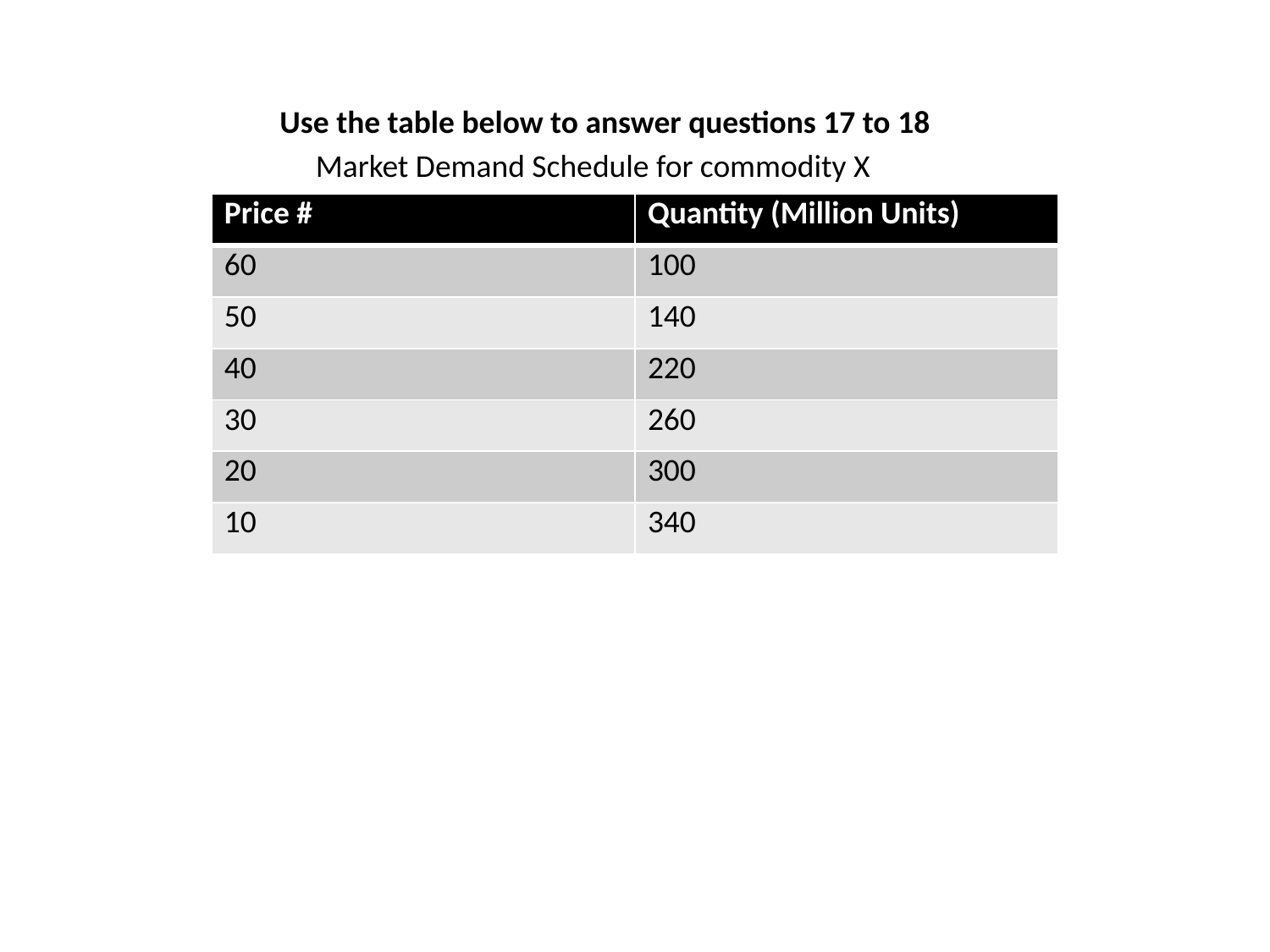

Use the table below to answer questions 17 to 18
Market Demand Schedule for commodity X
| Price # | Quantity (Million Units) |
| --- | --- |
| 60 | 100 |
| 50 | 140 |
| 40 | 220 |
| 30 | 260 |
| 20 | 300 |
| 10 | 340 |